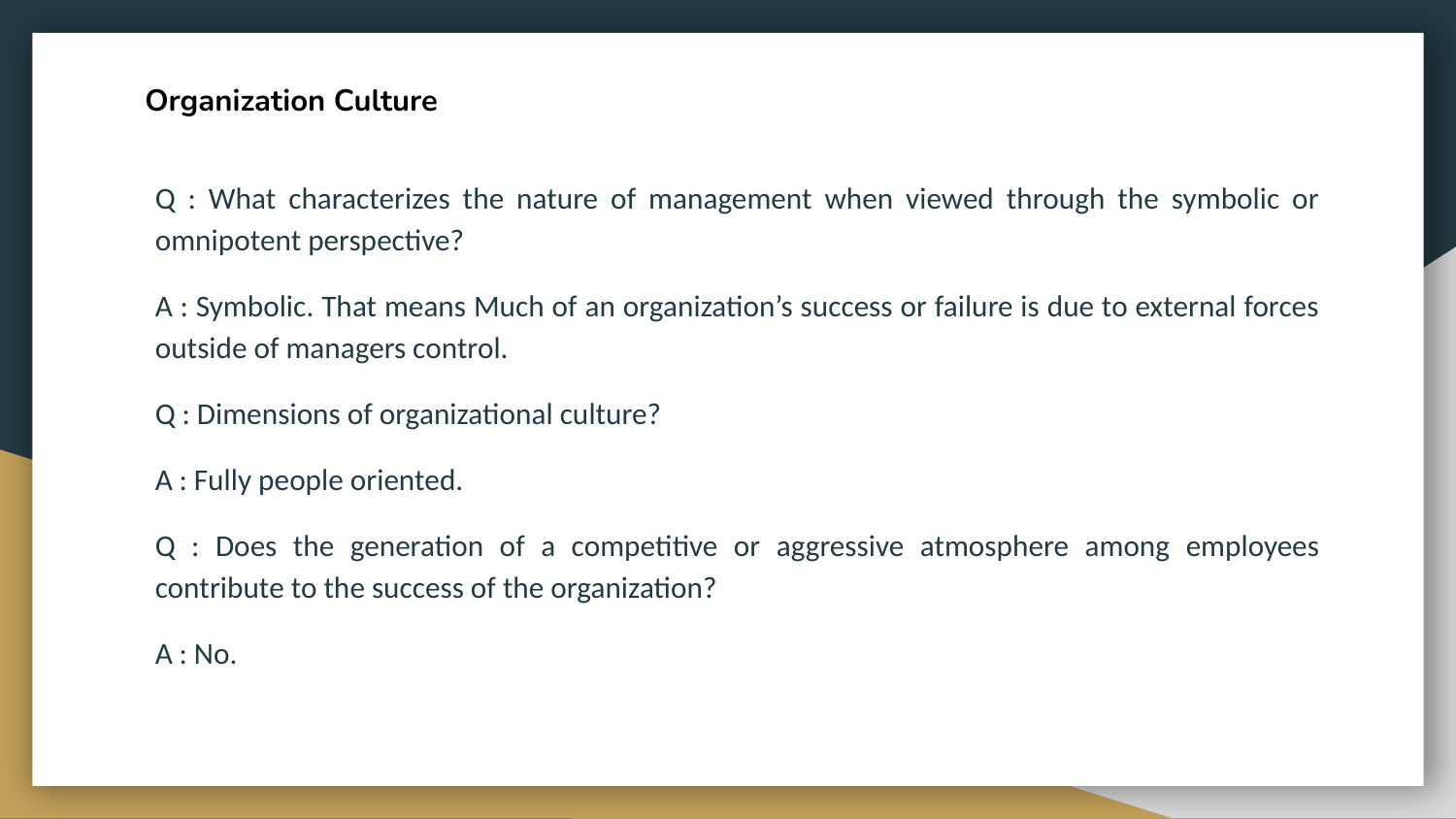

# Organization Culture
Q : What characterizes the nature of management when viewed through the symbolic or omnipotent perspective?
A : Symbolic. That means Much of an organization’s success or failure is due to external forces outside of managers control.
Q : Dimensions of organizational culture?
A : Fully people oriented.
Q : Does the generation of a competitive or aggressive atmosphere among employees contribute to the success of the organization?
A : No.